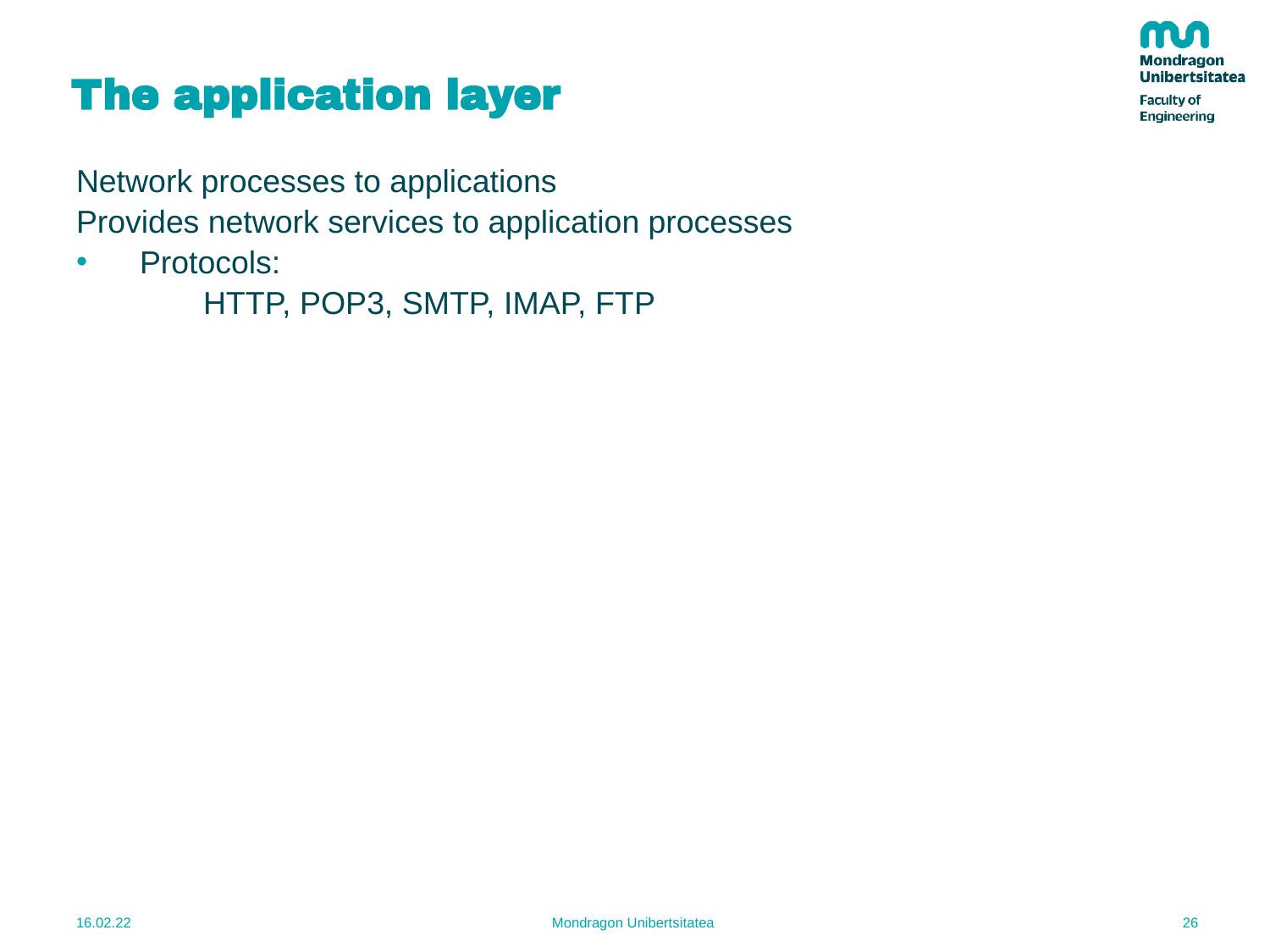

# The application layer
Network processes to applications
Provides network services to application processes
Protocols:
	HTTP, POP3, SMTP, IMAP, FTP

26
16.02.22
Mondragon Unibertsitatea